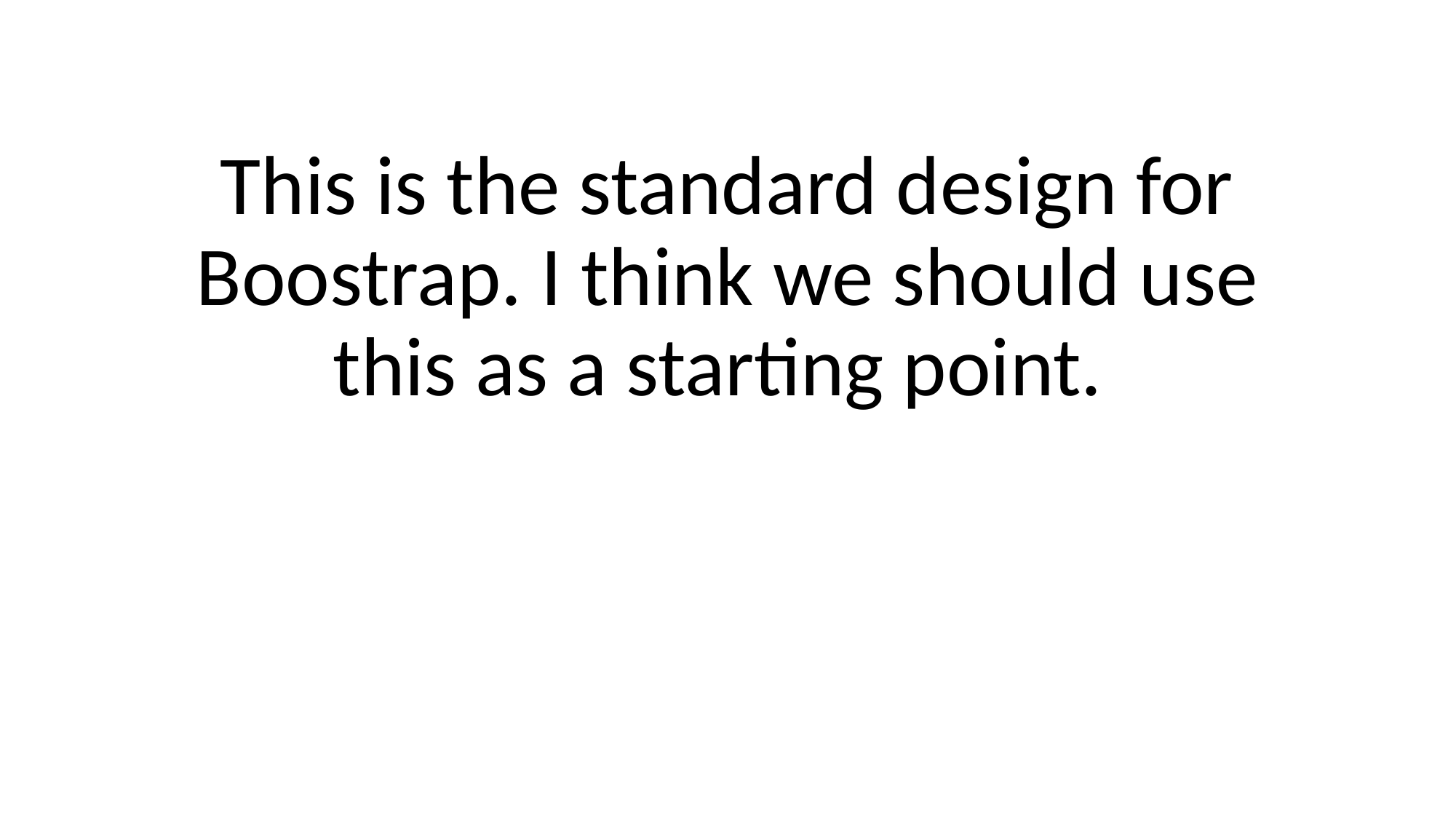

# This is the standard design for Boostrap. I think we should use this as a starting point.